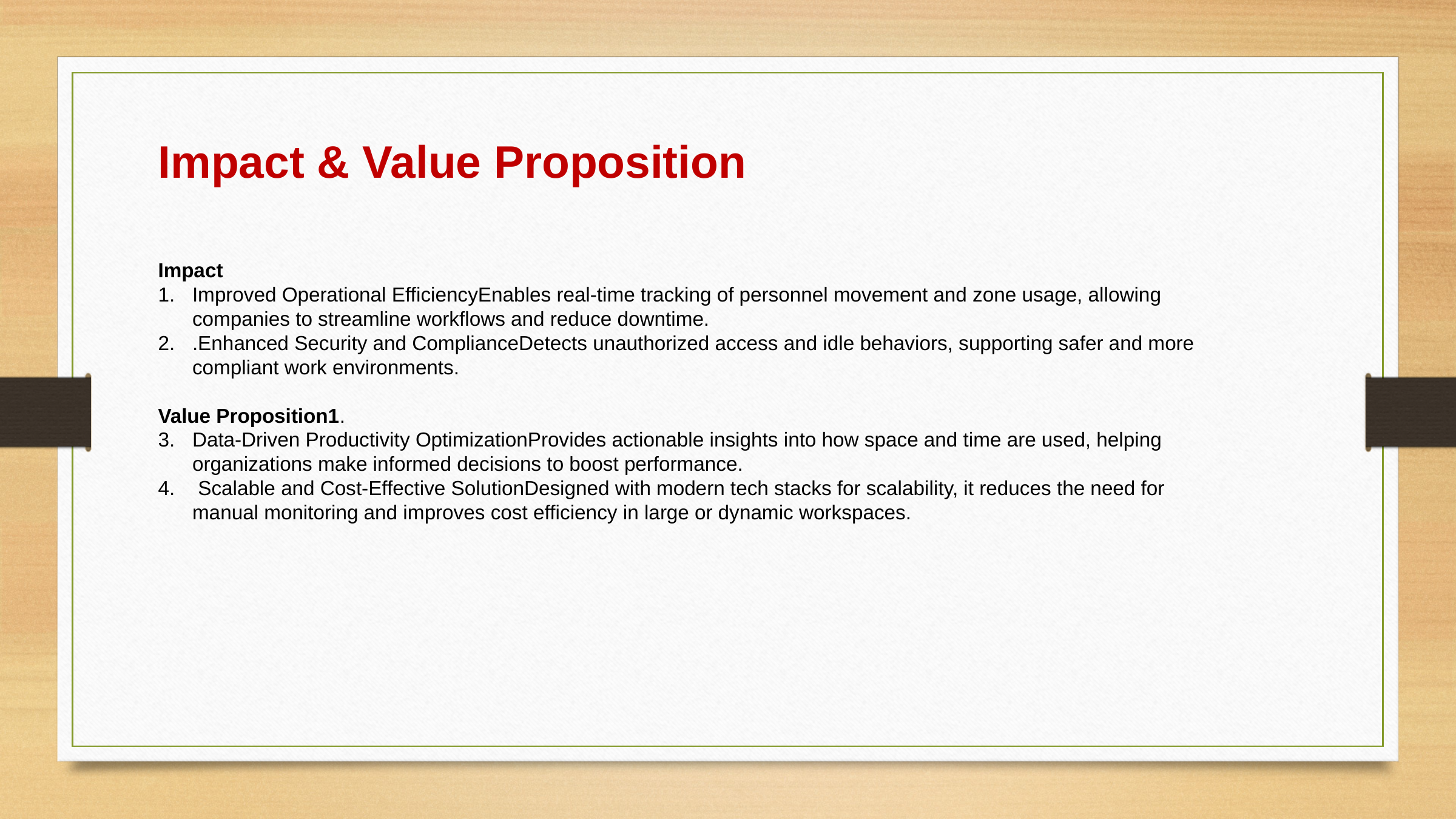

Impact & Value Proposition
Impact
Improved Operational EfficiencyEnables real-time tracking of personnel movement and zone usage, allowing companies to streamline workflows and reduce downtime.
.Enhanced Security and ComplianceDetects unauthorized access and idle behaviors, supporting safer and more compliant work environments.

Value Proposition1.
Data-Driven Productivity OptimizationProvides actionable insights into how space and time are used, helping organizations make informed decisions to boost performance.
 Scalable and Cost-Effective SolutionDesigned with modern tech stacks for scalability, it reduces the need for manual monitoring and improves cost efficiency in large or dynamic workspaces.